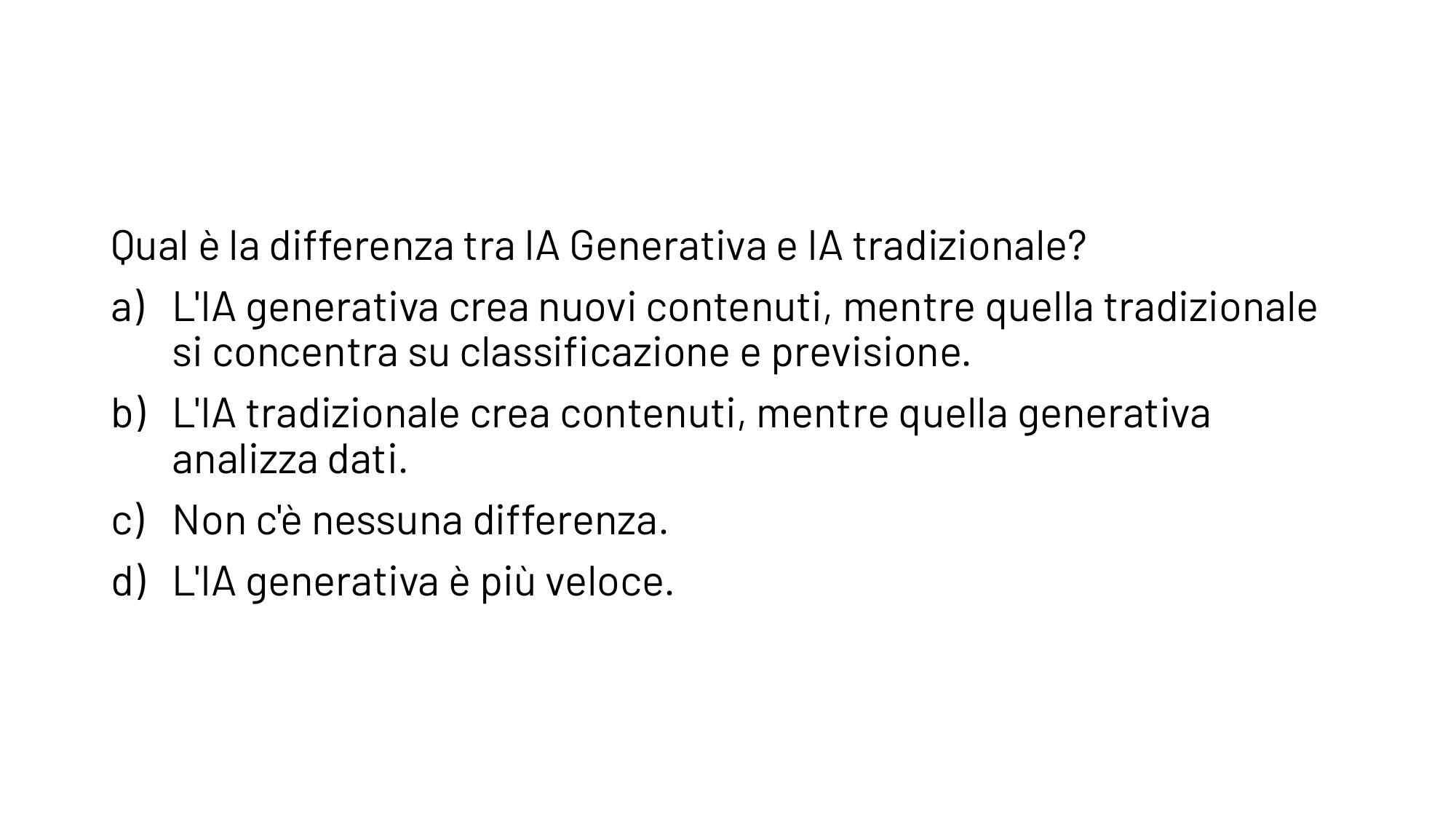

Qual è la differenza tra IA Generativa e IA tradizionale?
L'IA generativa crea nuovi contenuti, mentre quella tradizionale si concentra su classificazione e previsione.
L'IA tradizionale crea contenuti, mentre quella generativa analizza dati.
Non c'è nessuna differenza.
L'IA generativa è più veloce.